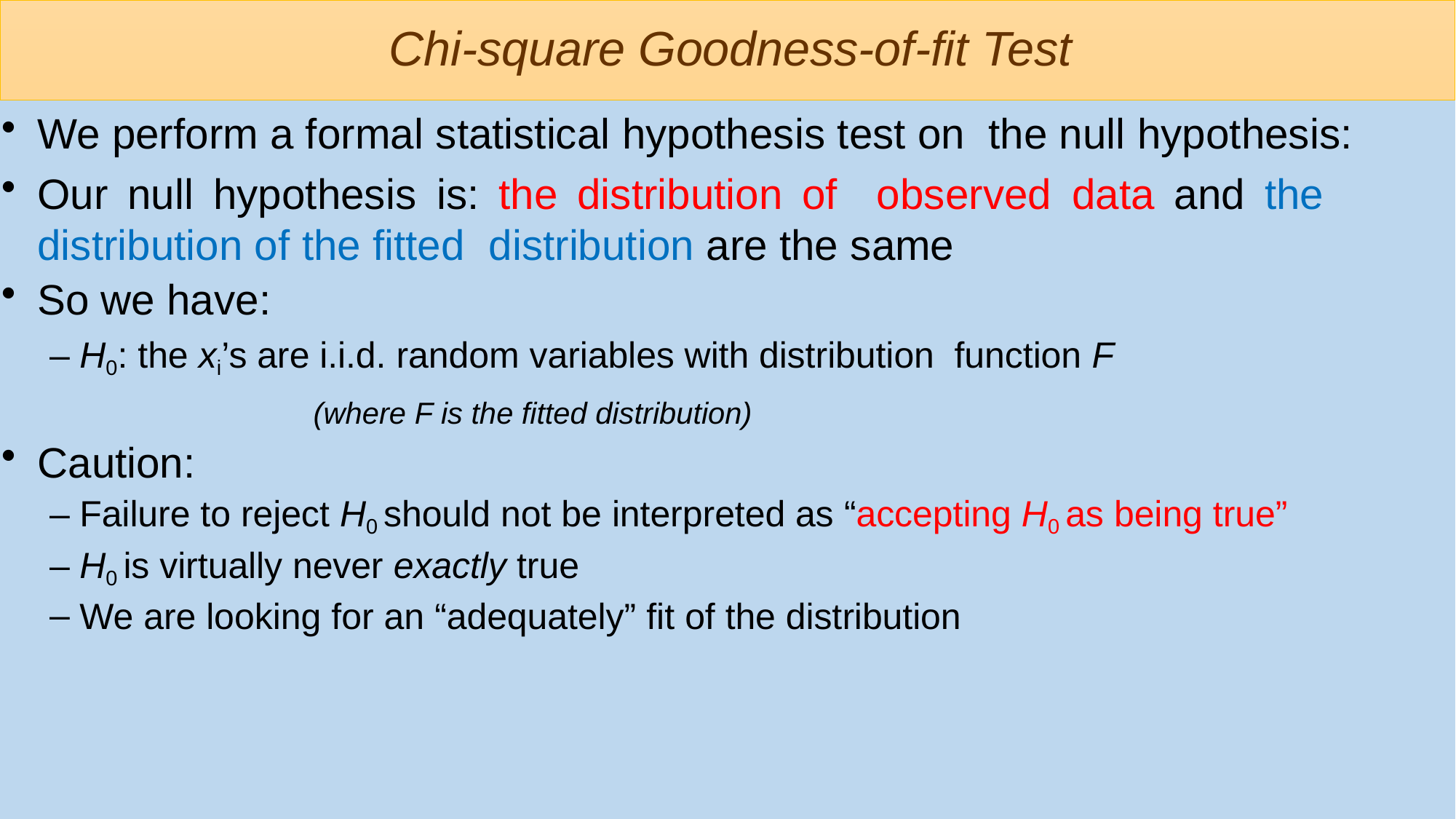

# Chi-square Goodness-of-fit Test
We perform a formal statistical hypothesis test on  the null hypothesis:
Our null hypothesis is: the distribution of  observed data and the distribution of the fitted  distribution are the same
So we have:
H0: the xi’s are i.i.d. random variables with distribution  function F
                          (where F is the fitted distribution)
Caution:
Failure to reject H0 should not be interpreted as “accepting H0 as being true”
H0 is virtually never exactly true
We are looking for an “adequately” fit of the distribution